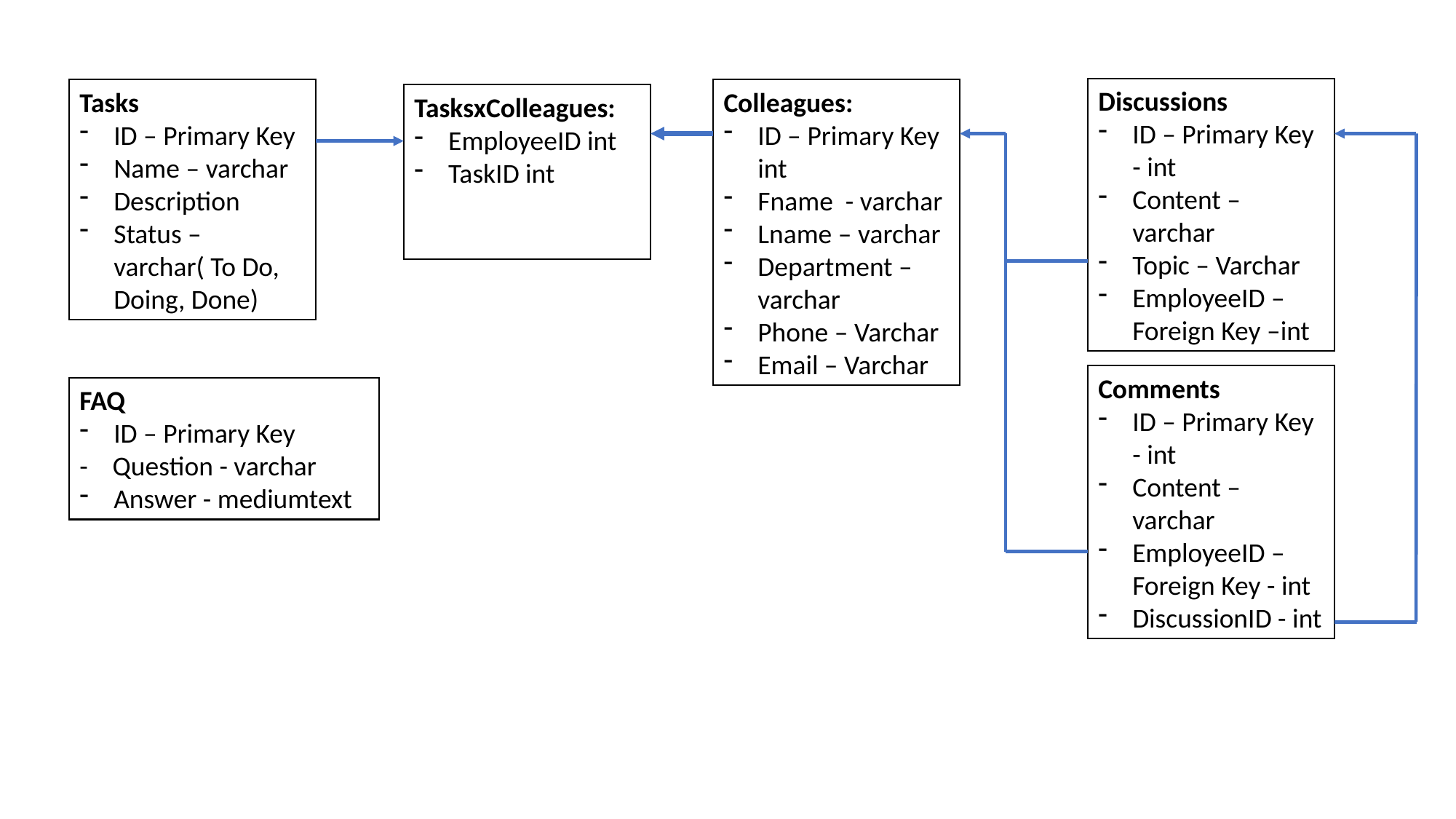

Discussions
ID – Primary Key - int
Content – varchar
Topic – Varchar
EmployeeID – Foreign Key –int
Tasks
ID – Primary Key
Name – varchar
Description
Status – varchar( To Do, Doing, Done)
Colleagues:
ID – Primary Key int
Fname  - varchar
Lname – varchar
Department – varchar
Phone – Varchar
Email – Varchar
TasksxColleagues:
EmployeeID int
TaskID int

Comments
ID – Primary Key - int
Content – varchar
EmployeeID – Foreign Key - int
DiscussionID - int
FAQ
ID – Primary Key
-    Question - varchar
Answer - mediumtext